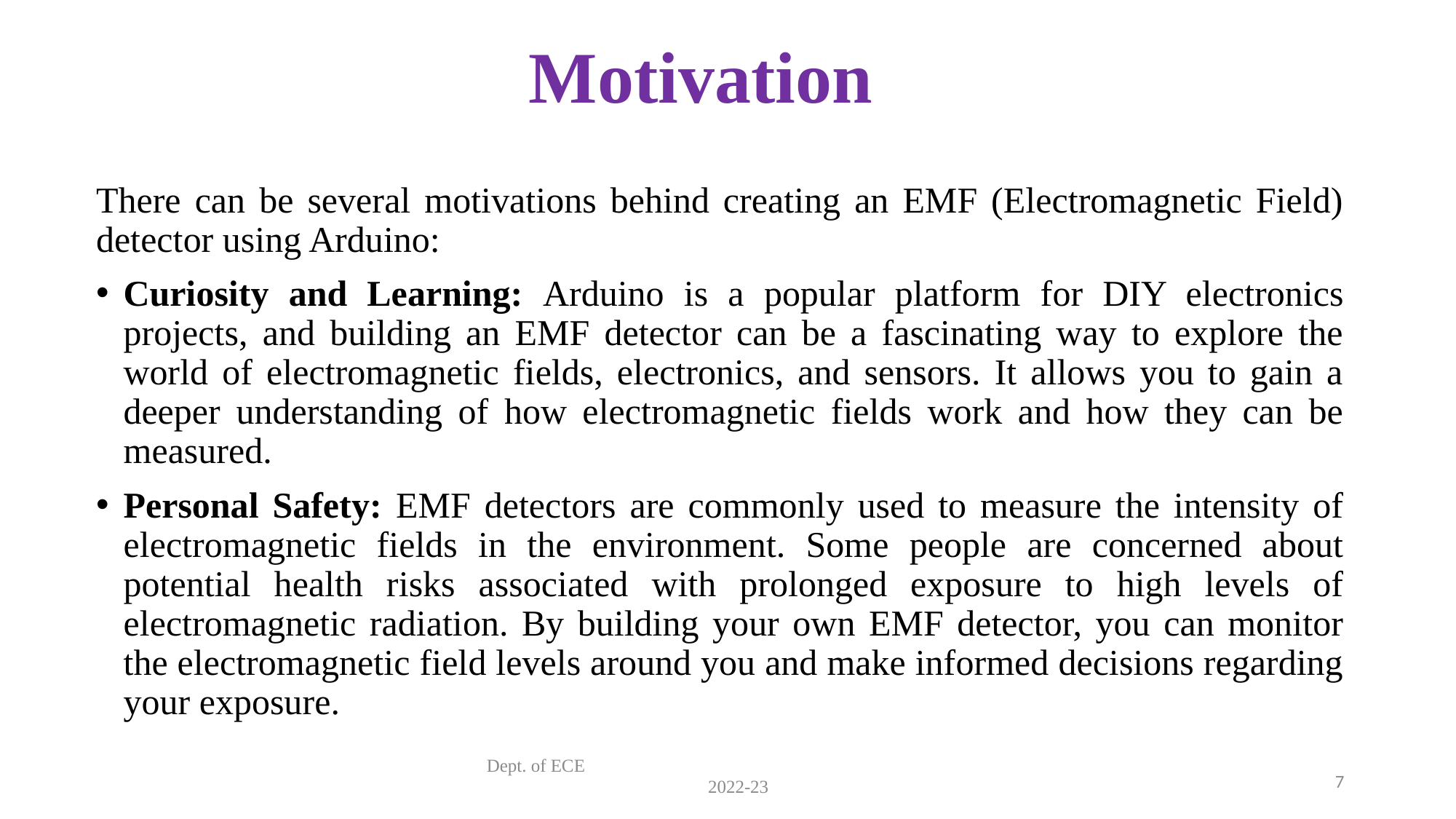

# Motivation
There can be several motivations behind creating an EMF (Electromagnetic Field) detector using Arduino:
Curiosity and Learning: Arduino is a popular platform for DIY electronics projects, and building an EMF detector can be a fascinating way to explore the world of electromagnetic fields, electronics, and sensors. It allows you to gain a deeper understanding of how electromagnetic fields work and how they can be measured.
Personal Safety: EMF detectors are commonly used to measure the intensity of electromagnetic fields in the environment. Some people are concerned about potential health risks associated with prolonged exposure to high levels of electromagnetic radiation. By building your own EMF detector, you can monitor the electromagnetic field levels around you and make informed decisions regarding your exposure.

Dept. of ECE                                                                                          2022-23
7